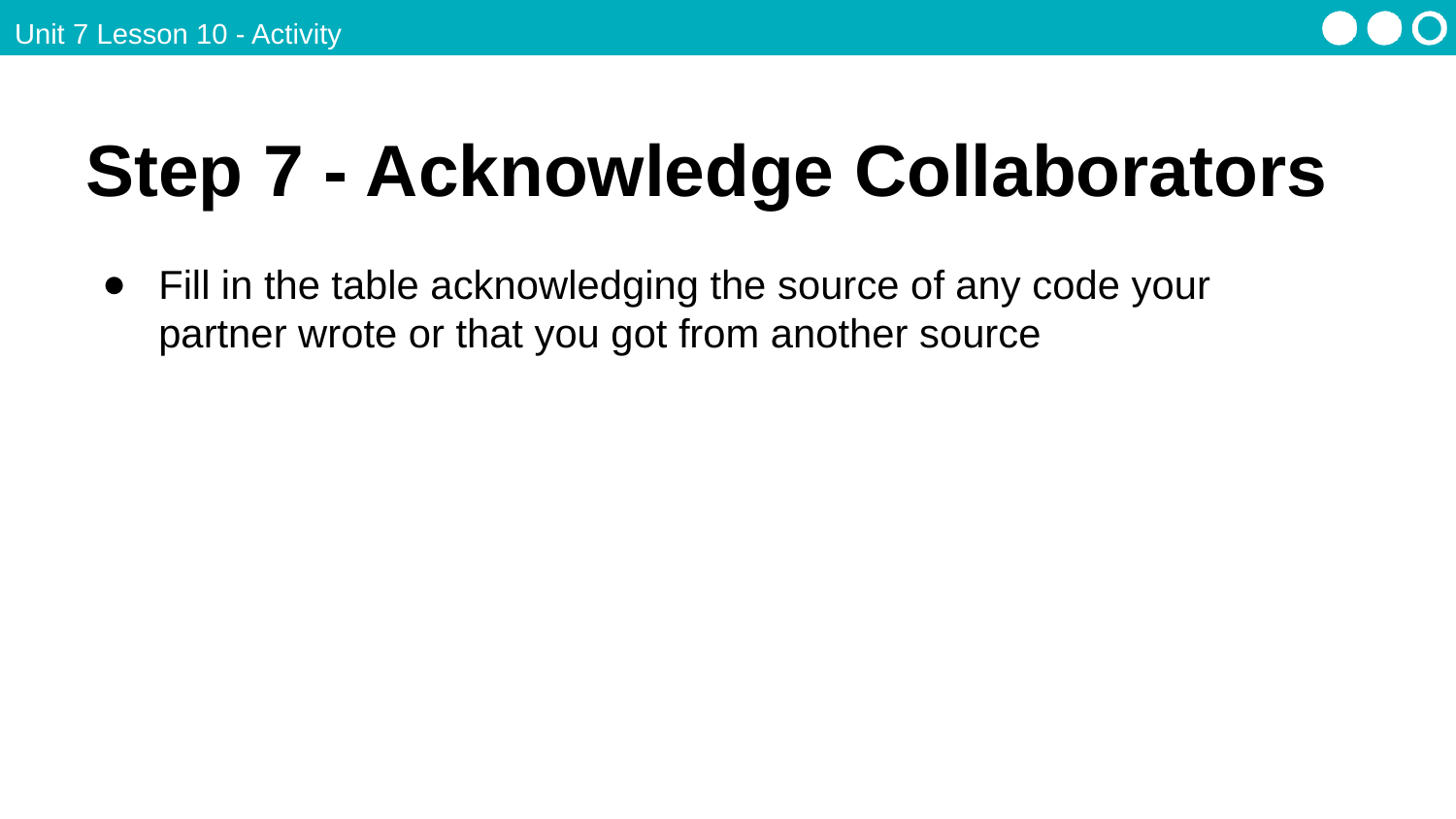

Unit 7 Lesson 10 - Activity

Step 7 - Acknowledge Collaborators

Fill in the table acknowledging the source of any code your partner wrote or that you got from another source